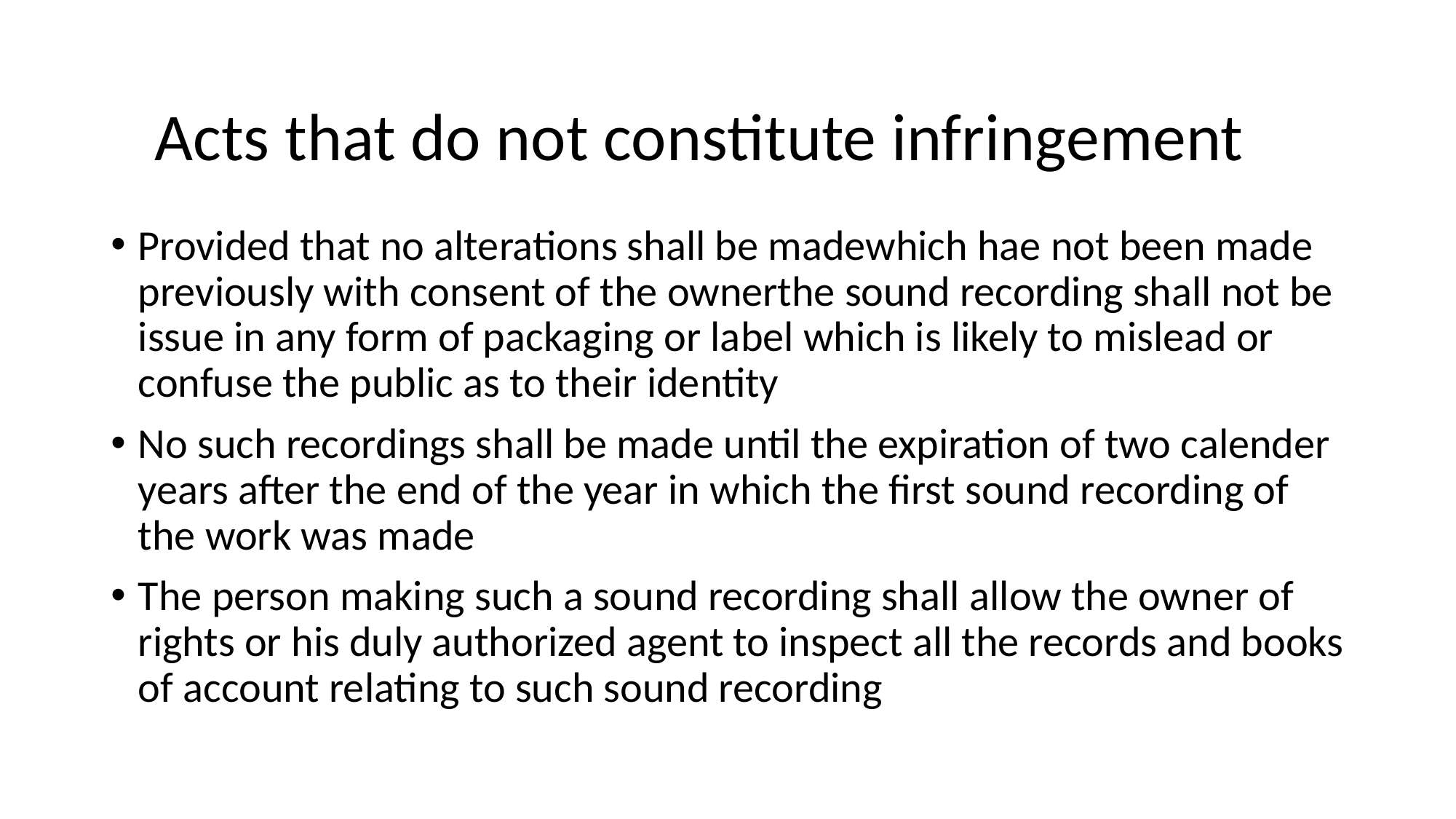

# Acts that do not constitute infringement
Provided that no alterations shall be madewhich hae not been made previously with consent of the ownerthe sound recording shall not be issue in any form of packaging or label which is likely to mislead or confuse the public as to their identity
No such recordings shall be made until the expiration of two calender years after the end of the year in which the first sound recording of the work was made
The person making such a sound recording shall allow the owner of rights or his duly authorized agent to inspect all the records and books of account relating to such sound recording